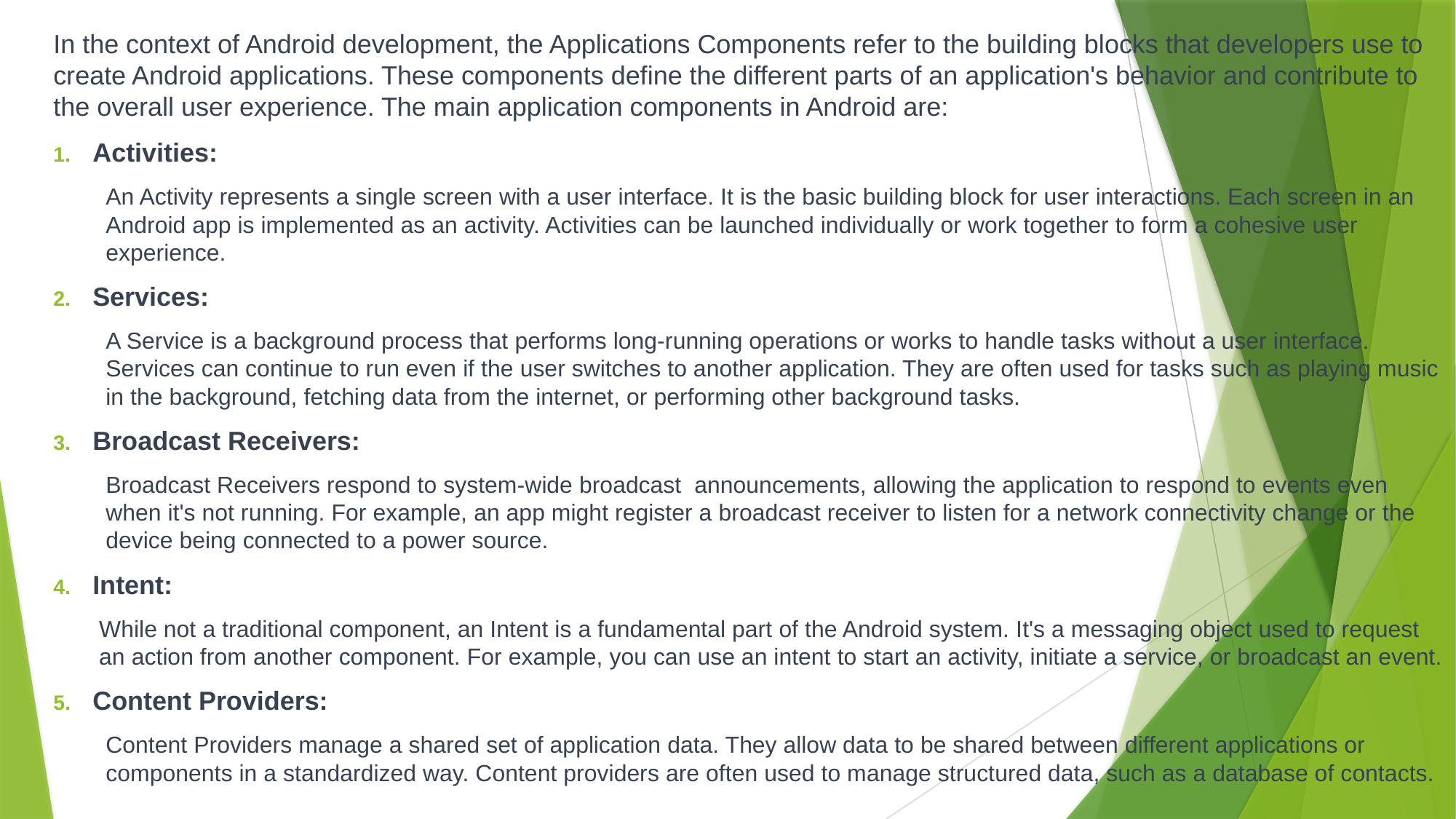

In the context of Android development, the Applications Components refer to the building blocks that developers use to create Android applications. These components define the different parts of an application's behavior and contribute to the overall user experience. The main application components in Android are:
Activities:
An Activity represents a single screen with a user interface. It is the basic building block for user interactions. Each screen in an Android app is implemented as an activity. Activities can be launched individually or work together to form a cohesive user experience.
Services:
A Service is a background process that performs long-running operations or works to handle tasks without a user interface. Services can continue to run even if the user switches to another application. They are often used for tasks such as playing music in the background, fetching data from the internet, or performing other background tasks.
Broadcast Receivers:
Broadcast Receivers respond to system-wide broadcast  announcements, allowing the application to respond to events even when it's not running. For example, an app might register a broadcast receiver to listen for a network connectivity change or the device being connected to a power source.
Intent:
While not a traditional component, an Intent is a fundamental part of the Android system. It's a messaging object used to request an action from another component. For example, you can use an intent to start an activity, initiate a service, or broadcast an event.
Content Providers:
Content Providers manage a shared set of application data. They allow data to be shared between different applications or components in a standardized way. Content providers are often used to manage structured data, such as a database of contacts.